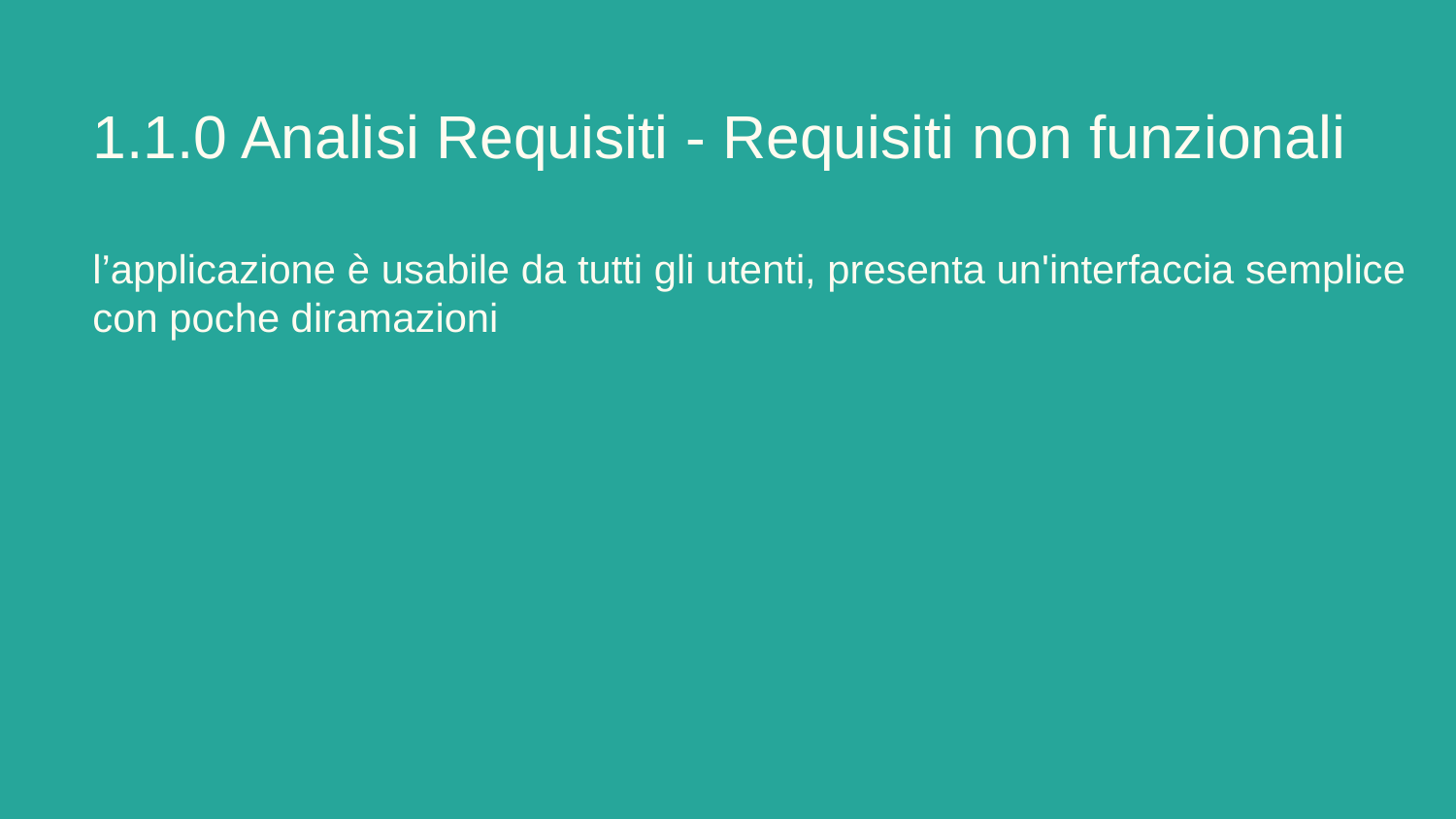

# 1.1.0 Analisi Requisiti - Requisiti non funzionali

l’applicazione è usabile da tutti gli utenti, presenta un'interfaccia semplice con poche diramazioni